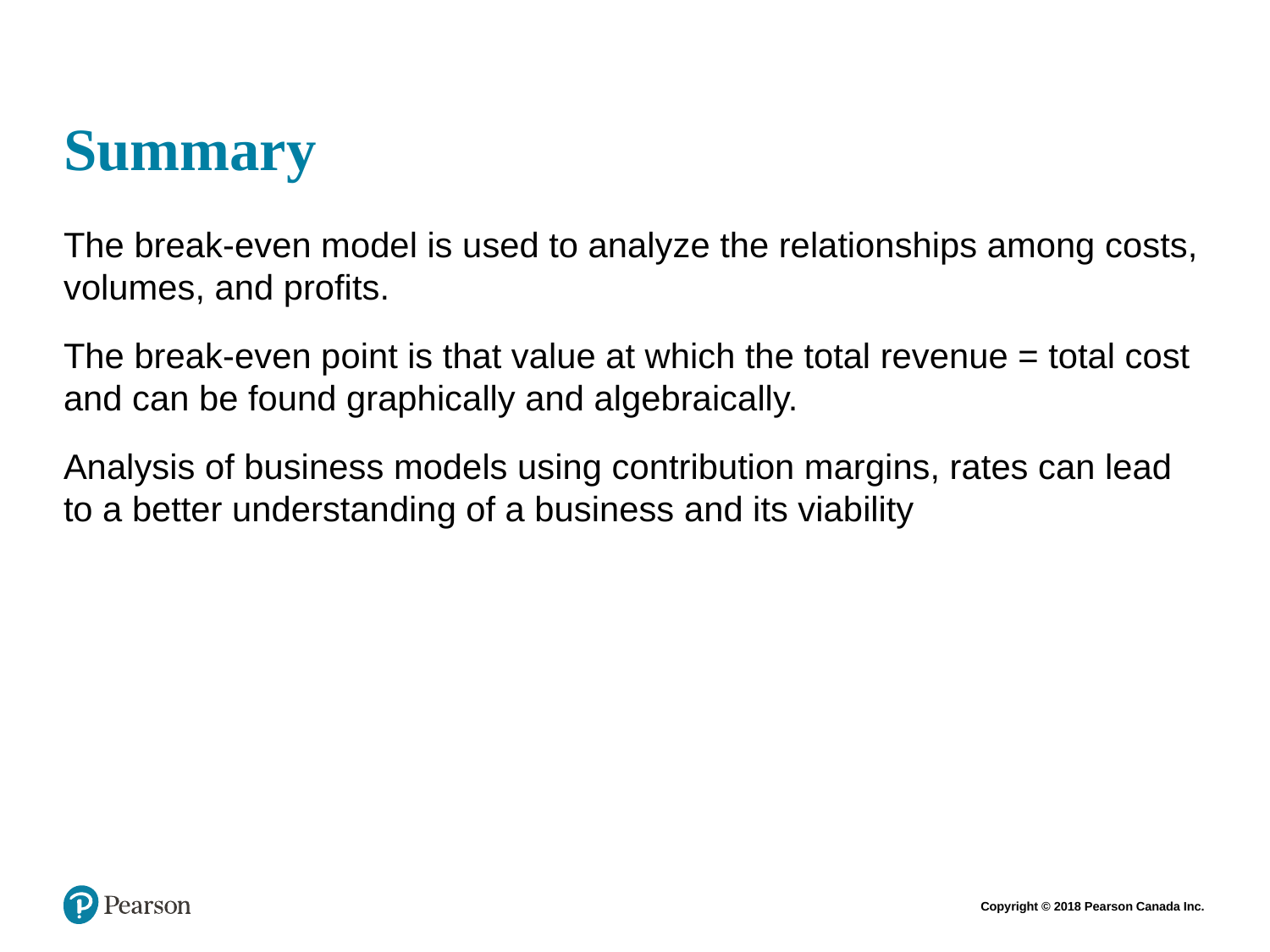

# Summary
The break-even model is used to analyze the relationships among costs, volumes, and profits.
The break-even point is that value at which the total revenue = total cost and can be found graphically and algebraically.
Analysis of business models using contribution margins, rates can lead to a better understanding of a business and its viability